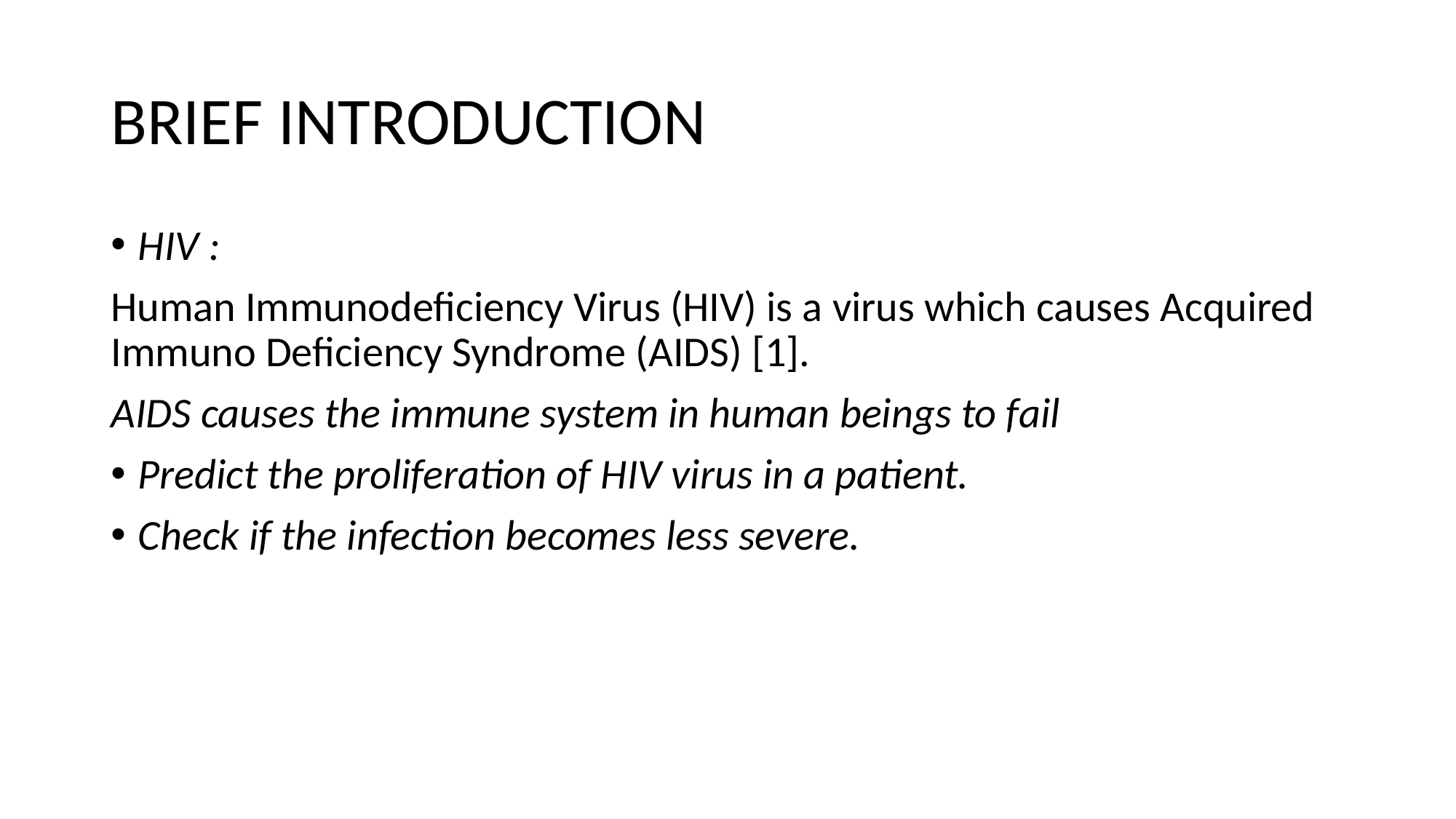

# BRIEF INTRODUCTION
HIV :
Human Immunodeficiency Virus (HIV) is a virus which causes Acquired Immuno Deficiency Syndrome (AIDS) [1].
AIDS causes the immune system in human beings to fail
Predict the proliferation of HIV virus in a patient.
Check if the infection becomes less severe.